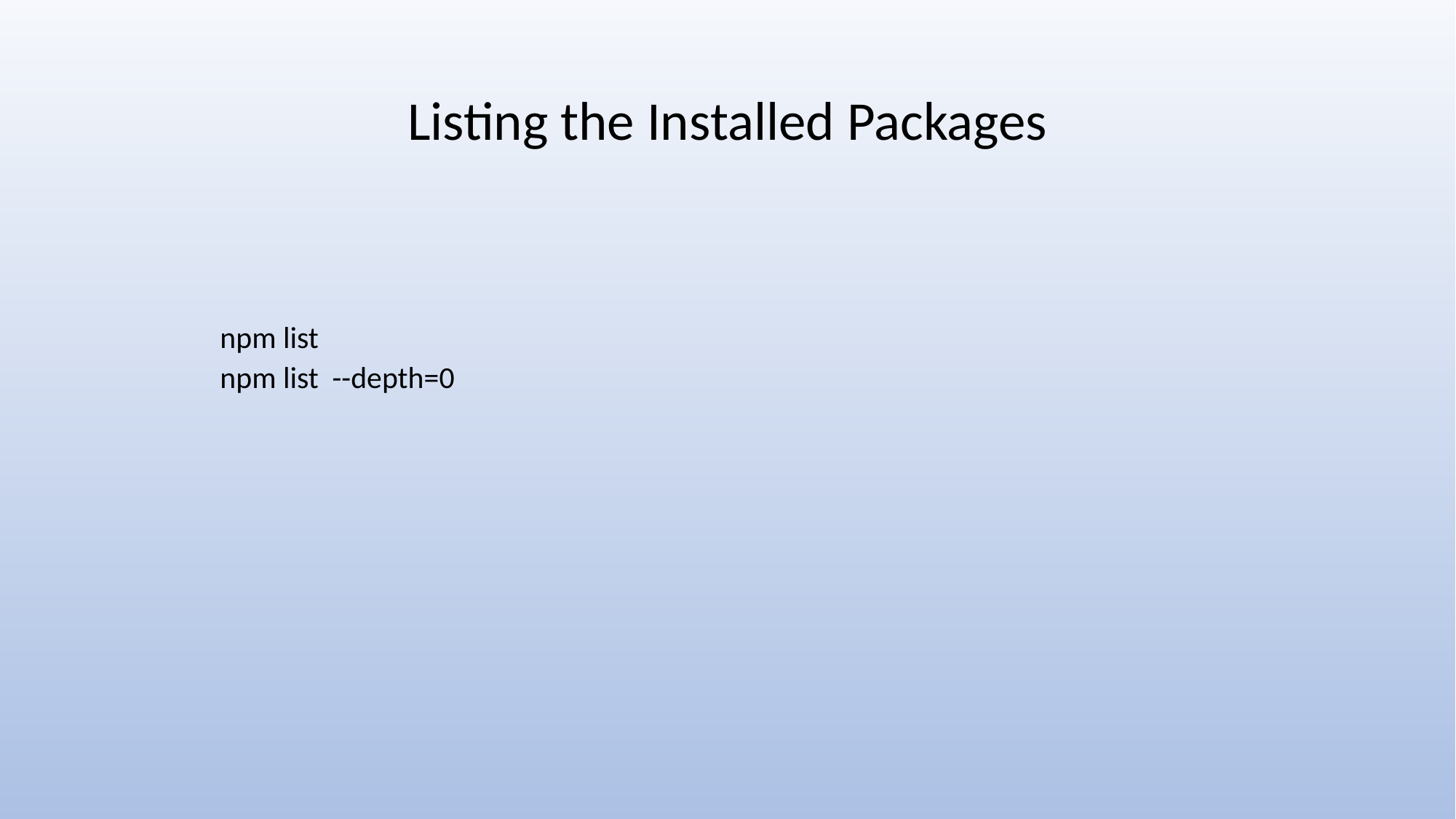

# Listing the Installed Packages

npm list
npm list  --depth=0